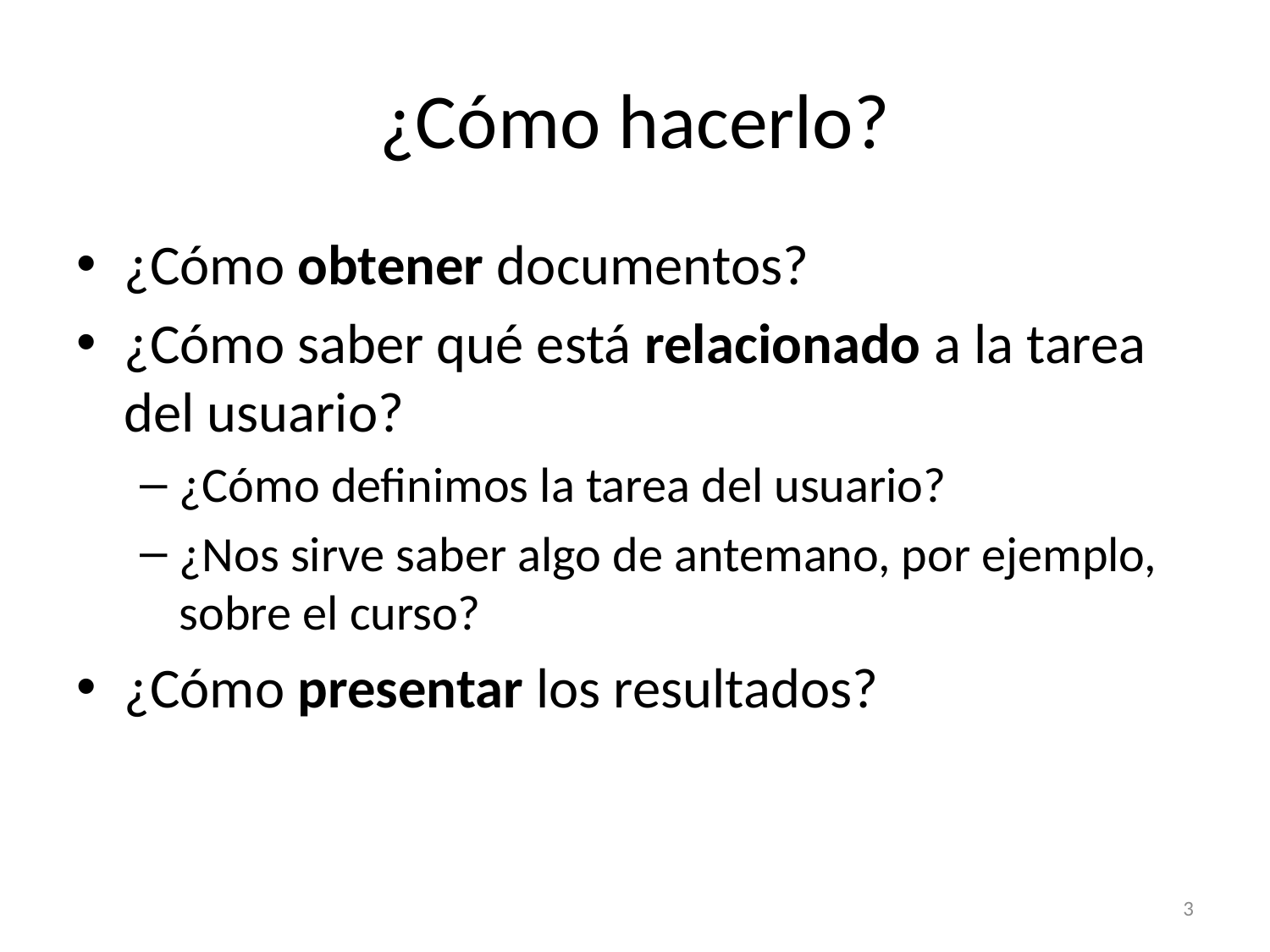

# ¿Cómo hacerlo?
¿Cómo obtener documentos?
¿Cómo saber qué está relacionado a la tarea del usuario?
¿Cómo definimos la tarea del usuario?
¿Nos sirve saber algo de antemano, por ejemplo, sobre el curso?
¿Cómo presentar los resultados?

3